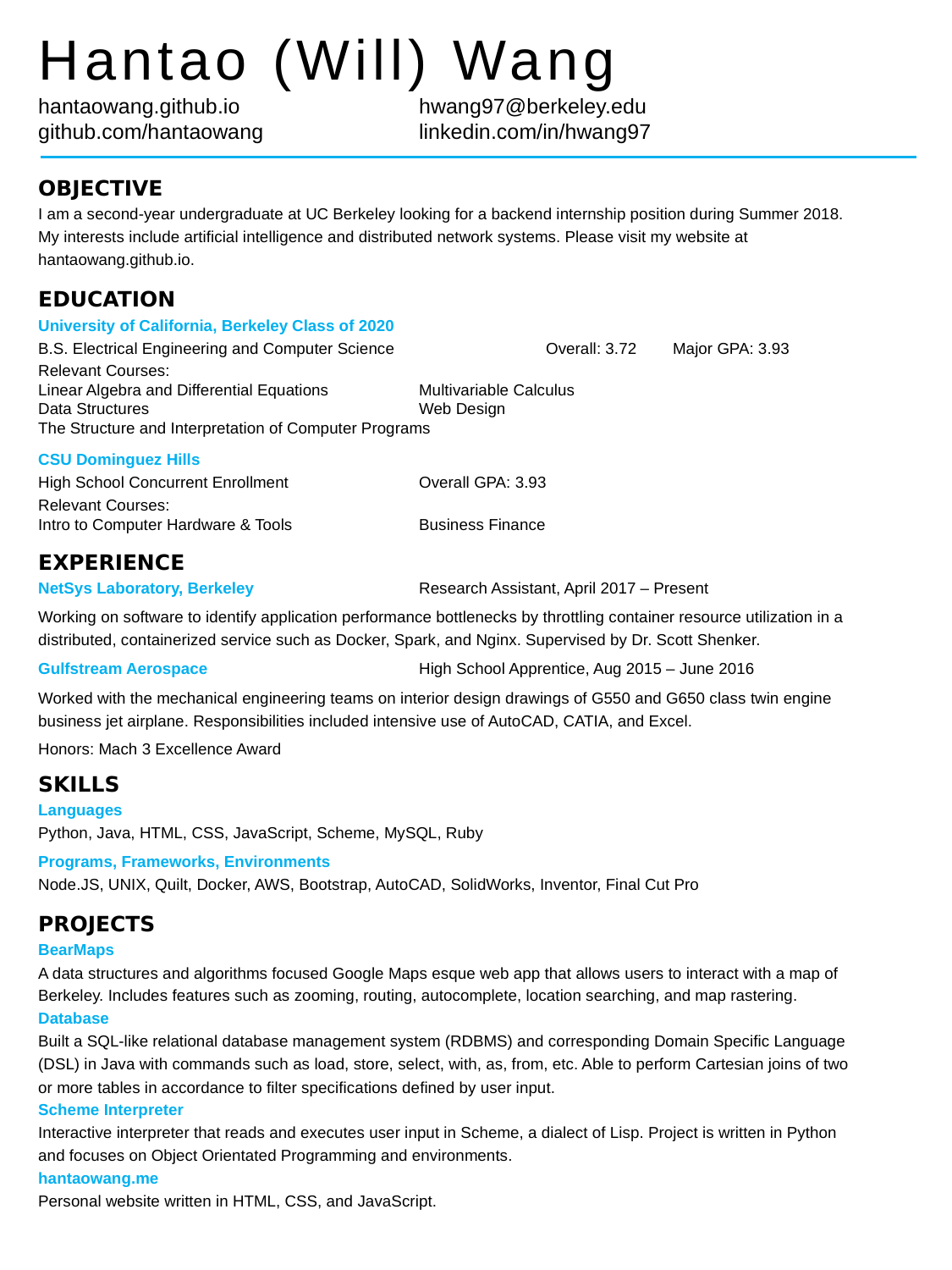

Hantao (Will) Wang
hantaowang.github.io		hwang97@berkeley.edu
github.com/hantaowang		linkedin.com/in/hwang97
OBJECTIVE
I am a second-year undergraduate at UC Berkeley looking for a backend internship position during Summer 2018. My interests include artificial intelligence and distributed network systems. Please visit my website at hantaowang.github.io.

EDUCATION
University of California, Berkeley	Class of 2020
B.S. Electrical Engineering and Computer Science 		Overall: 3.72	Major GPA: 3.93
Relevant Courses:
Linear Algebra and Differential Equations	Multivariable Calculus
Data Structures			Web Design
The Structure and Interpretation of Computer Programs
CSU Dominguez Hills
High School Concurrent Enrollment		Overall GPA: 3.93
Relevant Courses:
Intro to Computer Hardware & Tools	Business Finance

EXPERIENCE
NetSys Laboratory, Berkeley		Research Assistant, April 2017 – Present
Working on software to identify application performance bottlenecks by throttling container resource utilization in a distributed, containerized service such as Docker, Spark, and Nginx. Supervised by Dr. Scott Shenker.
Gulfstream Aerospace		High School Apprentice, Aug 2015 – June 2016
Worked with the mechanical engineering teams on interior design drawings of G550 and G650 class twin engine business jet airplane. Responsibilities included intensive use of AutoCAD, CATIA, and Excel.
Honors: Mach 3 Excellence Award

SKILLS
Languages
Python, Java, HTML, CSS, JavaScript, Scheme, MySQL, Ruby
Programs, Frameworks, Environments
Node.JS, UNIX, Quilt, Docker, AWS, Bootstrap, AutoCAD, SolidWorks, Inventor, Final Cut Pro

PROJECTS
BearMaps
A data structures and algorithms focused Google Maps esque web app that allows users to interact with a map of Berkeley. Includes features such as zooming, routing, autocomplete, location searching, and map rastering.
Database
Built a SQL-like relational database management system (RDBMS) and corresponding Domain Specific Language (DSL) in Java with commands such as load, store, select, with, as, from, etc. Able to perform Cartesian joins of two or more tables in accordance to filter specifications defined by user input.
Scheme Interpreter
Interactive interpreter that reads and executes user input in Scheme, a dialect of Lisp. Project is written in Python and focuses on Object Orientated Programming and environments.
hantaowang.me
Personal website written in HTML, CSS, and JavaScript.